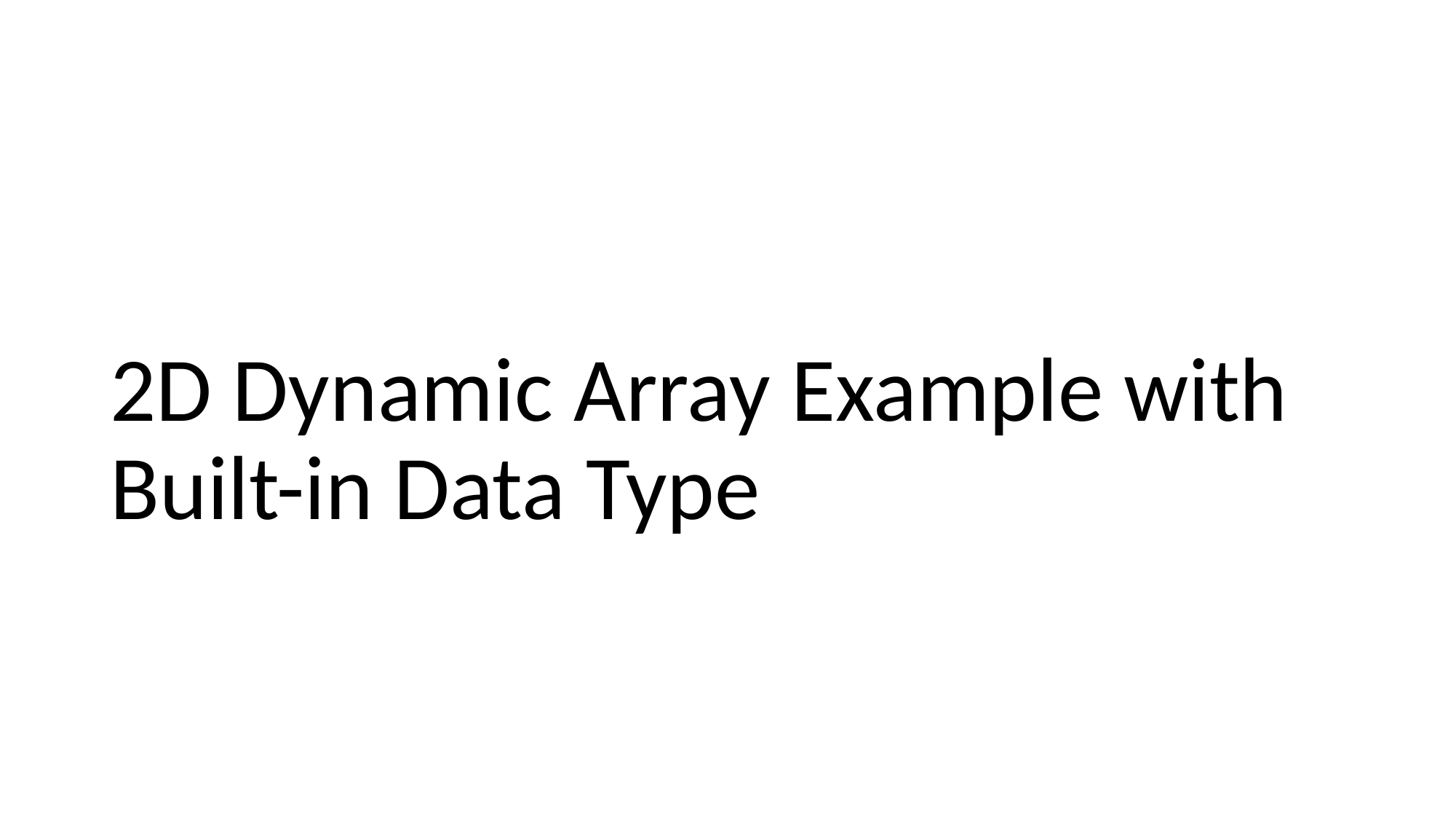

# 2D Dynamic Array Example with Built-in Data Type